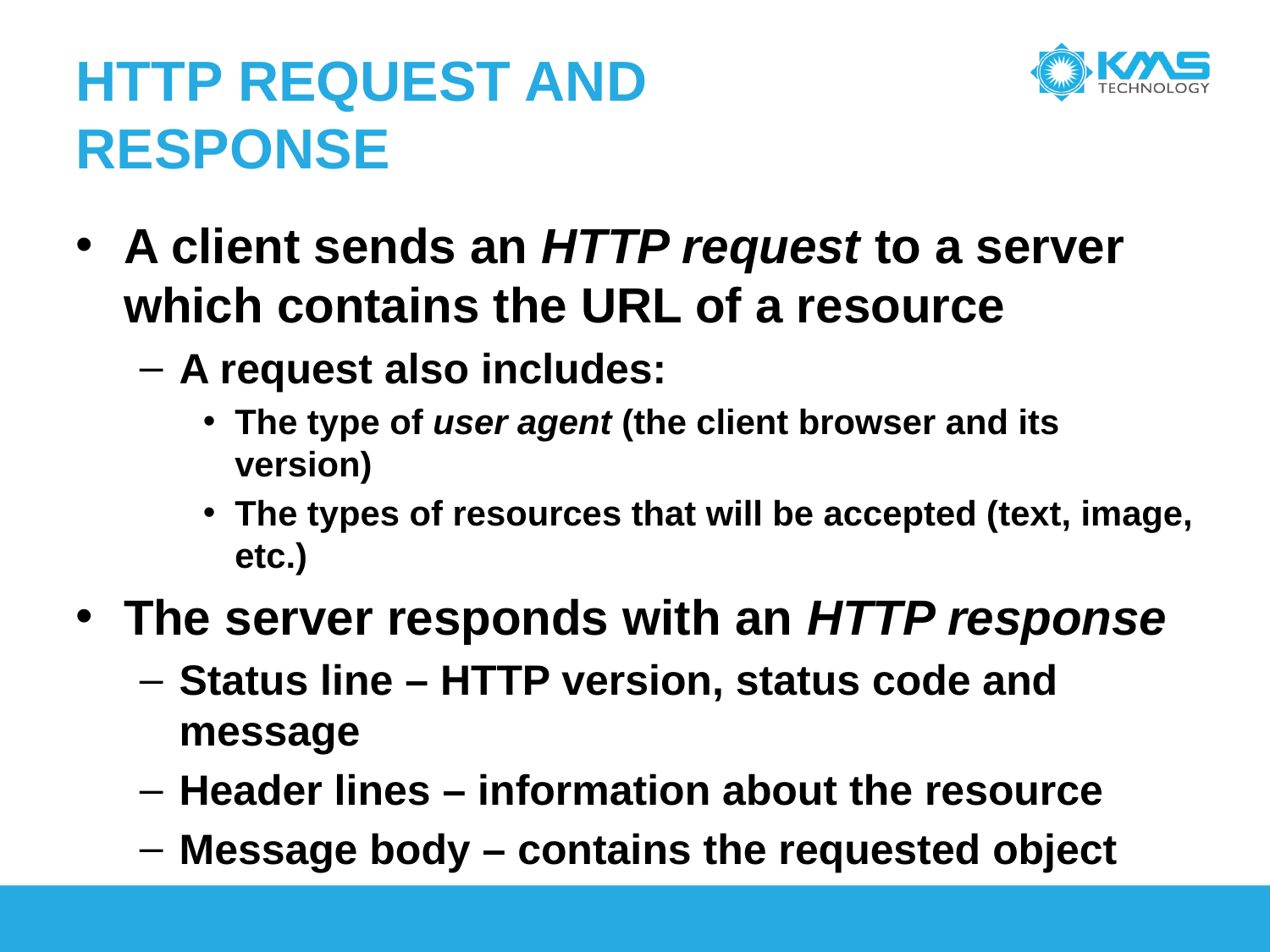

# HTTP Request and Response
A client sends an HTTP request to a server which contains the URL of a resource
A request also includes:
The type of user agent (the client browser and its version)
The types of resources that will be accepted (text, image, etc.)
The server responds with an HTTP response
Status line – HTTP version, status code and message
Header lines – information about the resource
Message body – contains the requested object